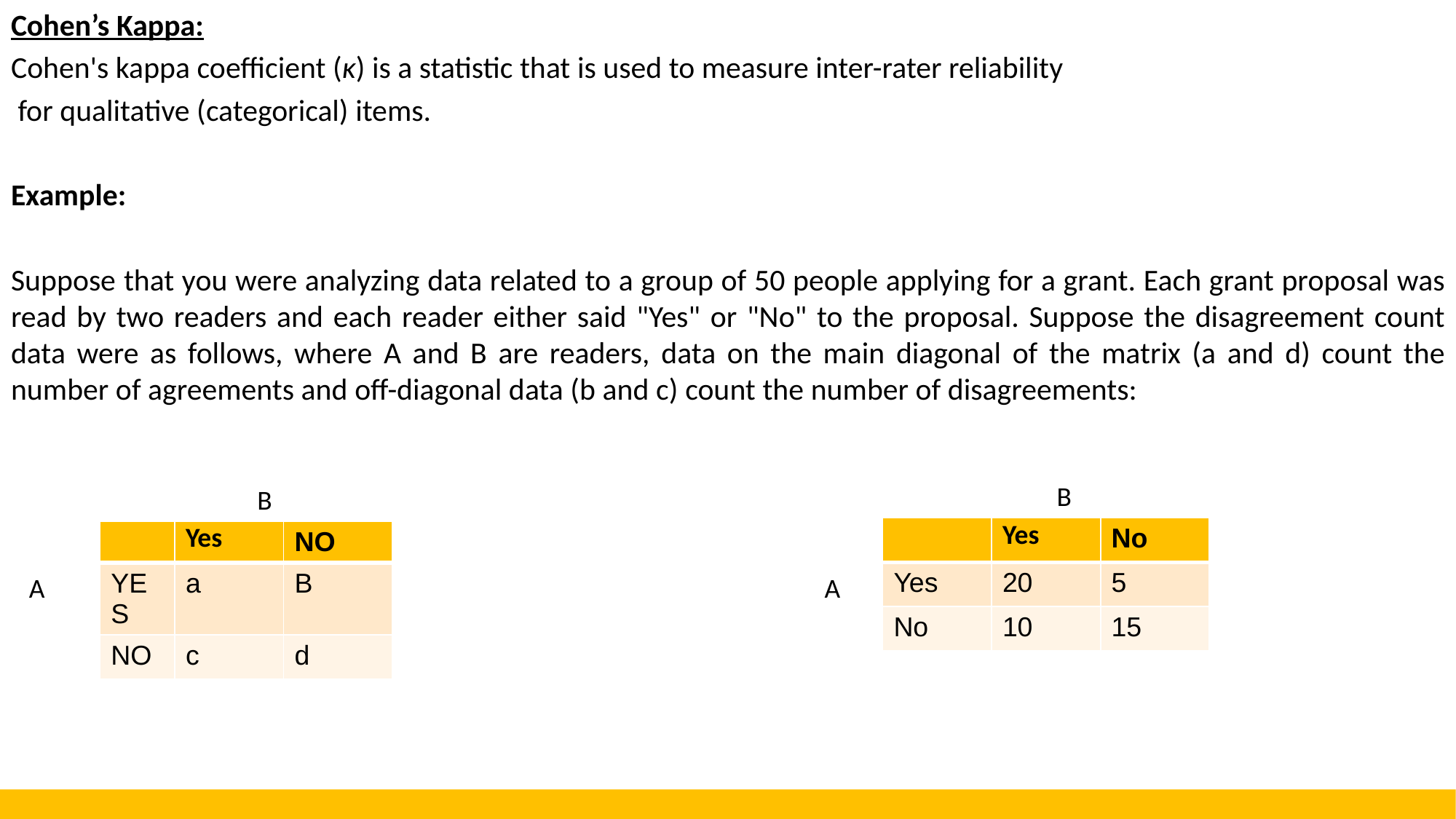

Cohen’s Kappa:
Cohen's kappa coefficient (κ) is a statistic that is used to measure inter-rater reliability
 for qualitative (categorical) items.

Example:

Suppose that you were analyzing data related to a group of 50 people applying for a grant. Each grant proposal was read by two readers and each reader either said "Yes" or "No" to the proposal. Suppose the disagreement count data were as follows, where A and B are readers, data on the main diagonal of the matrix (a and d) count the number of agreements and off-diagonal data (b and c) count the number of disagreements:

B
B
|  | Yes | No |
| --- | --- | --- |
| Yes | 20 | 5 |
| No | 10 | 15 |
|  | Yes | NO |
| --- | --- | --- |
| YES | a | B |
| NO | c | d |
A
A